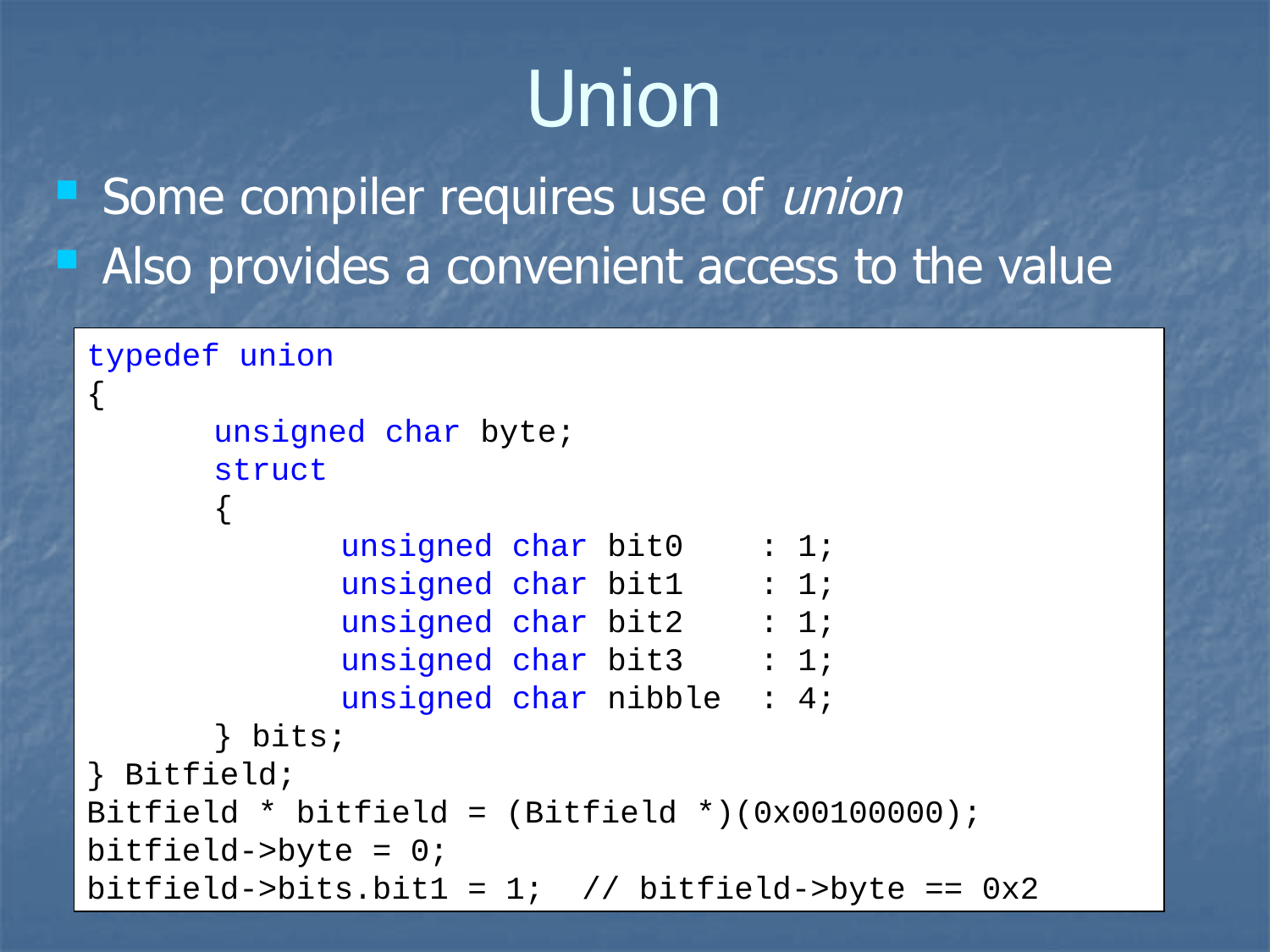

# Union
Some compiler requires use of union
Also provides a convenient access to the value
typedef union
{
	unsigned char byte;
	struct
	{
		unsigned char bit0    : 1;
		unsigned char bit1    : 1;
		unsigned char bit2    : 1;
		unsigned char bit3    : 1;
		unsigned char nibble  : 4;
	} bits;
} Bitfield;
Bitfield * bitfield = (Bitfield *)(0x00100000);
bitfield->byte = 0;
bitfield->bits.bit1 = 1;  // bitfield->byte == 0x2